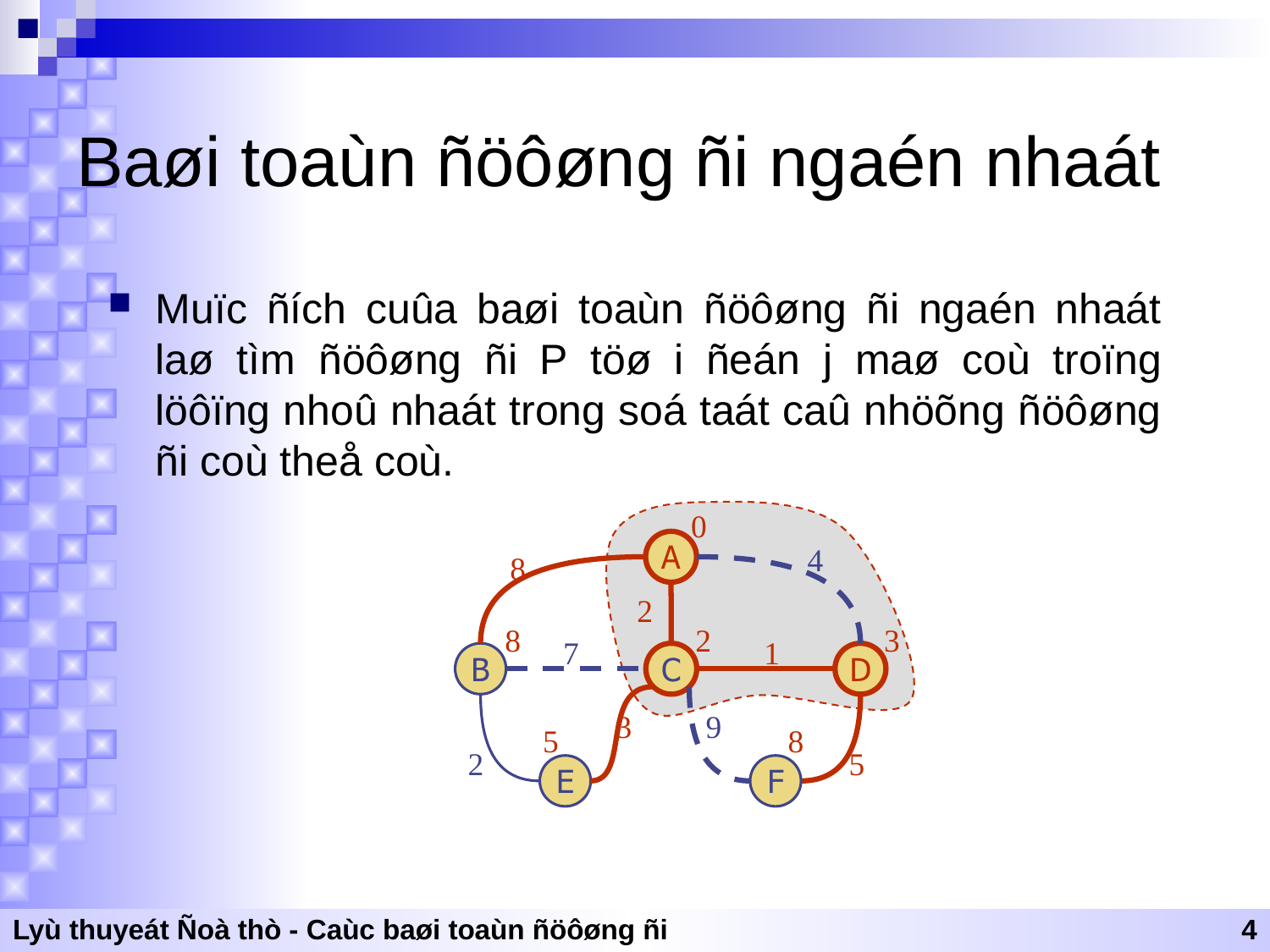

# Baøi toaùn ñöôøng ñi ngaén nhaát
Muïc ñích cuûa baøi toaùn ñöôøng ñi ngaén nhaát laø tìm ñöôøng ñi P töø i ñeán j maø coù troïng löôïng nhoû nhaát trong soá taát caû nhöõng ñöôøng ñi coù theå coù.

0
A
4
8
2
8
2
3
7
1
B
C
D
3
9
5
8
2
5
E
F
Lyù thuyeát Ñoà thò - Caùc baøi toaùn ñöôøng ñi
4